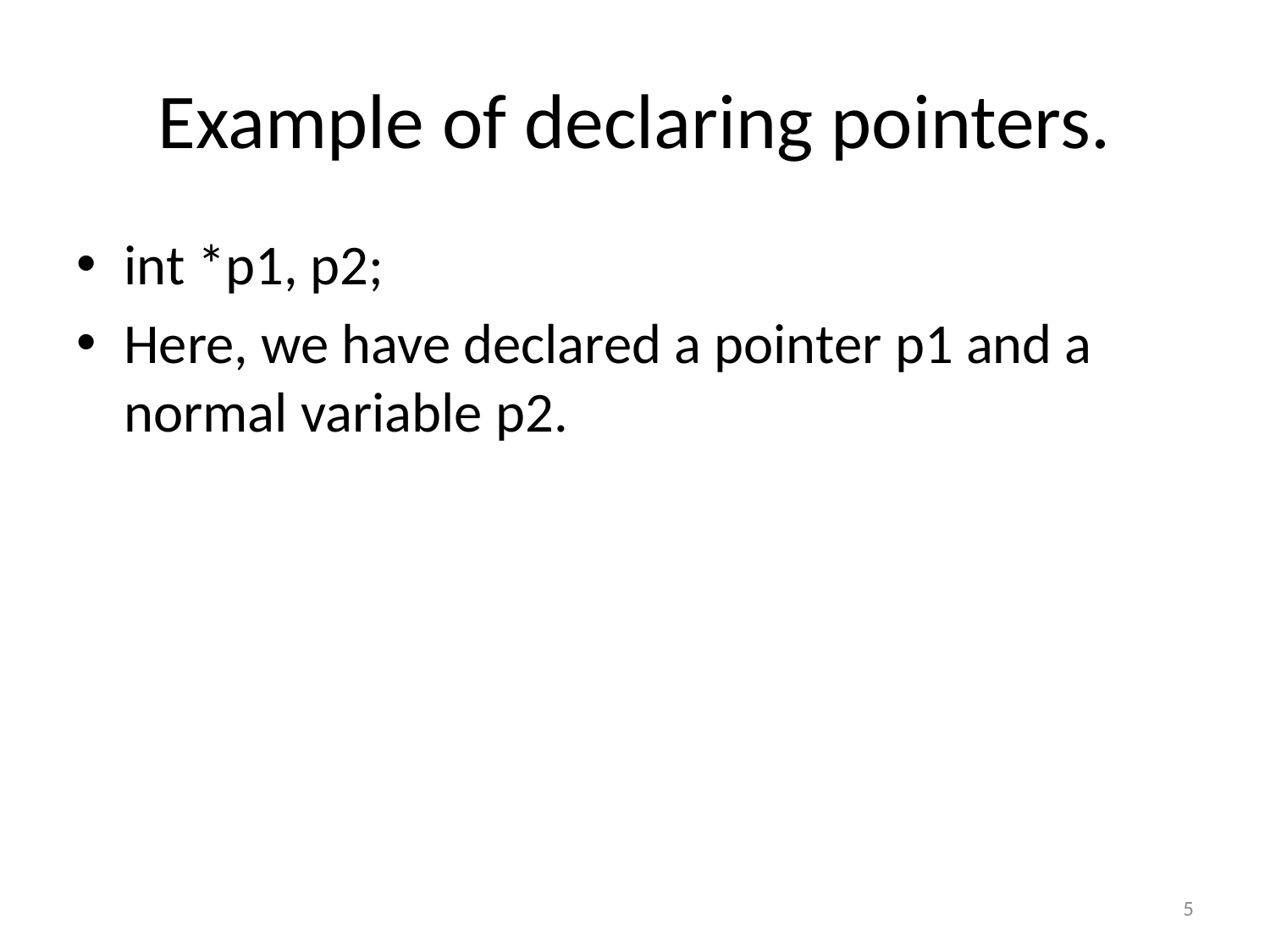

# Example of declaring pointers.
int *p1, p2;
Here, we have declared a pointer p1 and a normal variable p2.

5